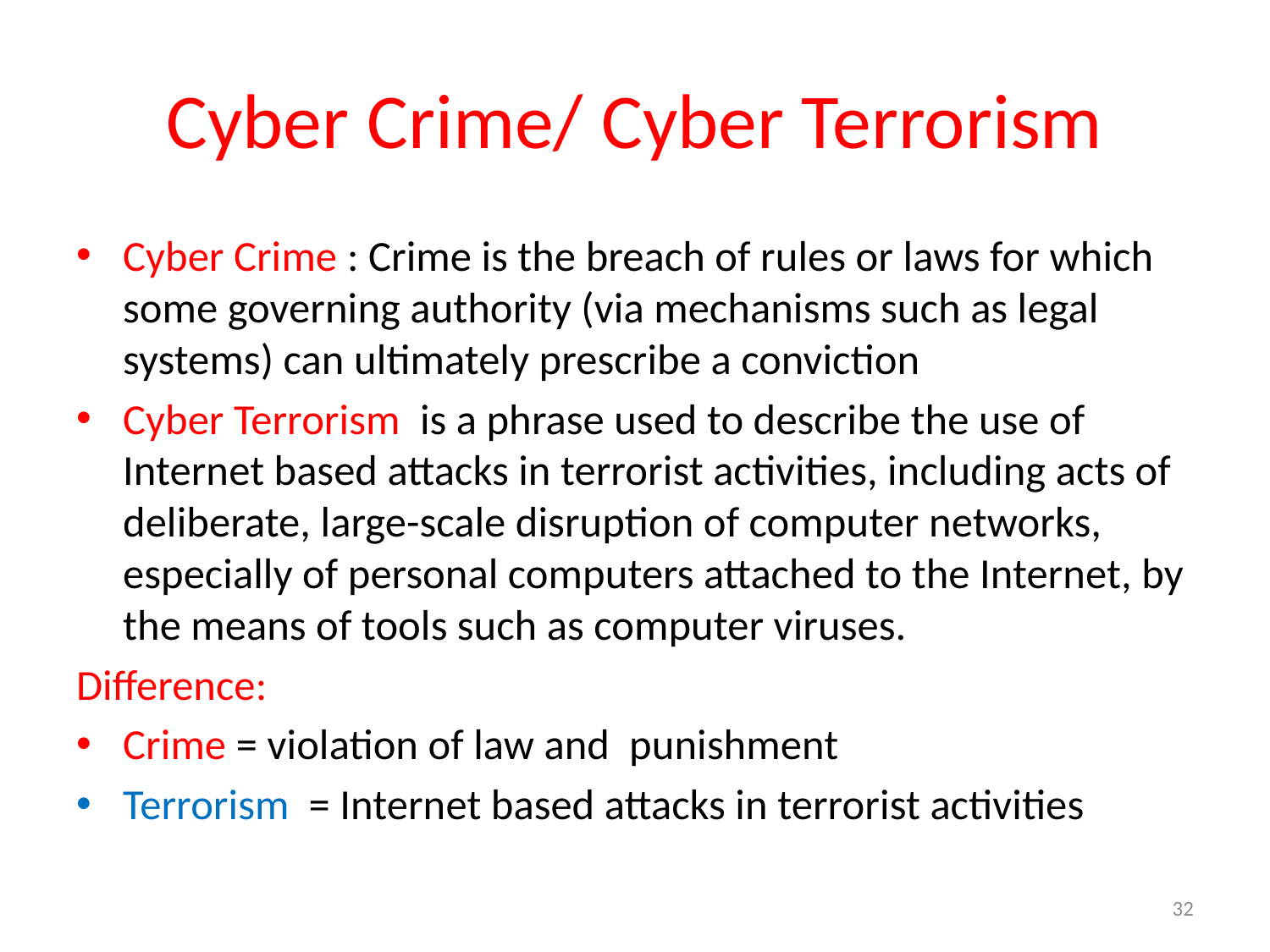

# Cyber Crime/ Cyber Terrorism
Cyber Crime : Crime is the breach of rules or laws for which some governing authority (via mechanisms such as legal systems) can ultimately prescribe a conviction
Cyber Terrorism  is a phrase used to describe the use of Internet based attacks in terrorist activities, including acts of deliberate, large-scale disruption of computer networks, especially of personal computers attached to the Internet, by the means of tools such as computer viruses.
Difference:
Crime = violation of law and  punishment
Terrorism  = Internet based attacks in terrorist activities

32